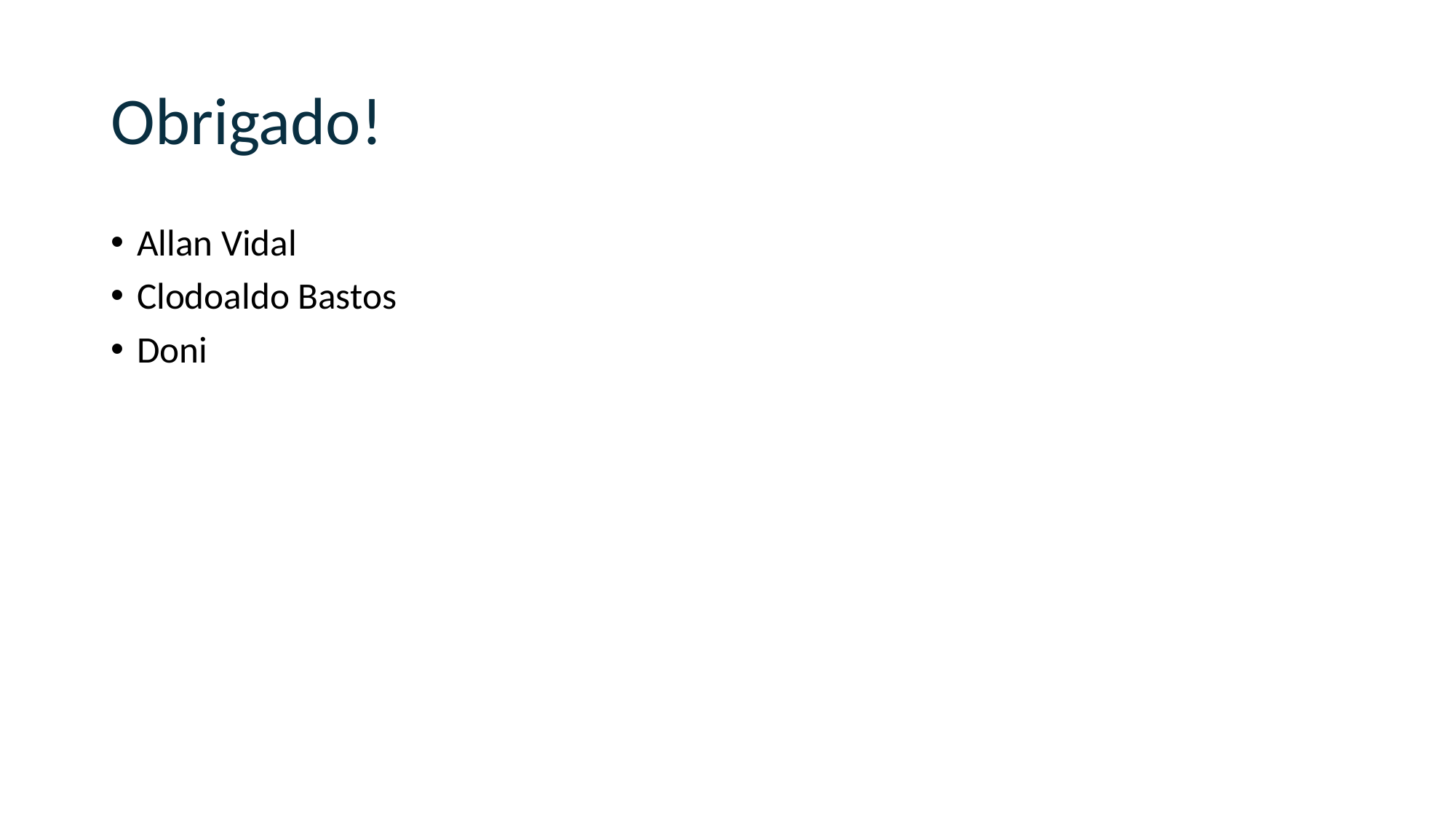

# Obrigado!
Allan Vidal
Clodoaldo Bastos
Doni